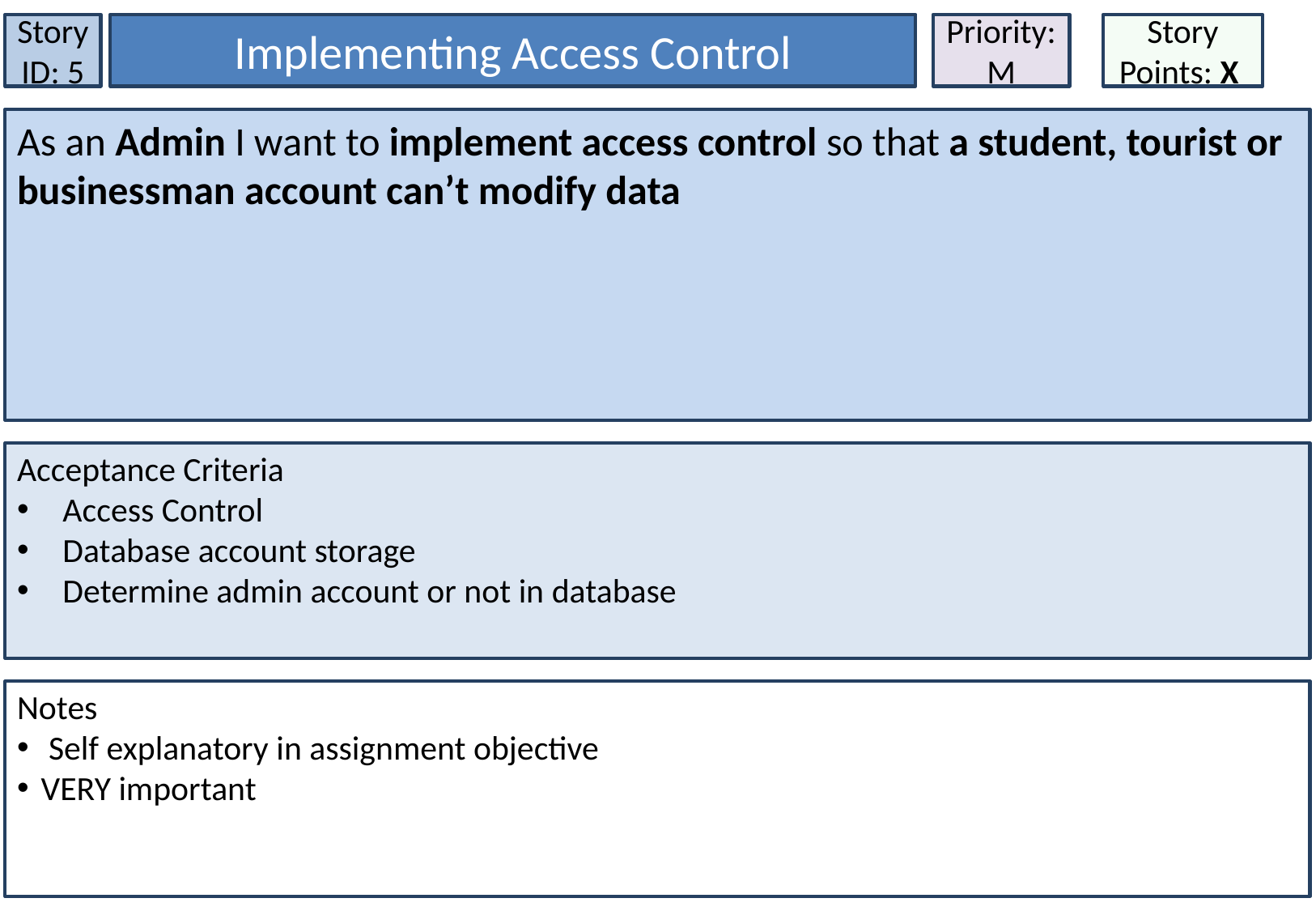

Story ID: 5
Implementing Access Control
Priority:
M
Story Points: X
As an Admin I want to implement access control so that a student, tourist or businessman account can’t modify data
Acceptance Criteria
Access Control
Database account storage
Determine admin account or not in database
Notes
 Self explanatory in assignment objective
VERY important